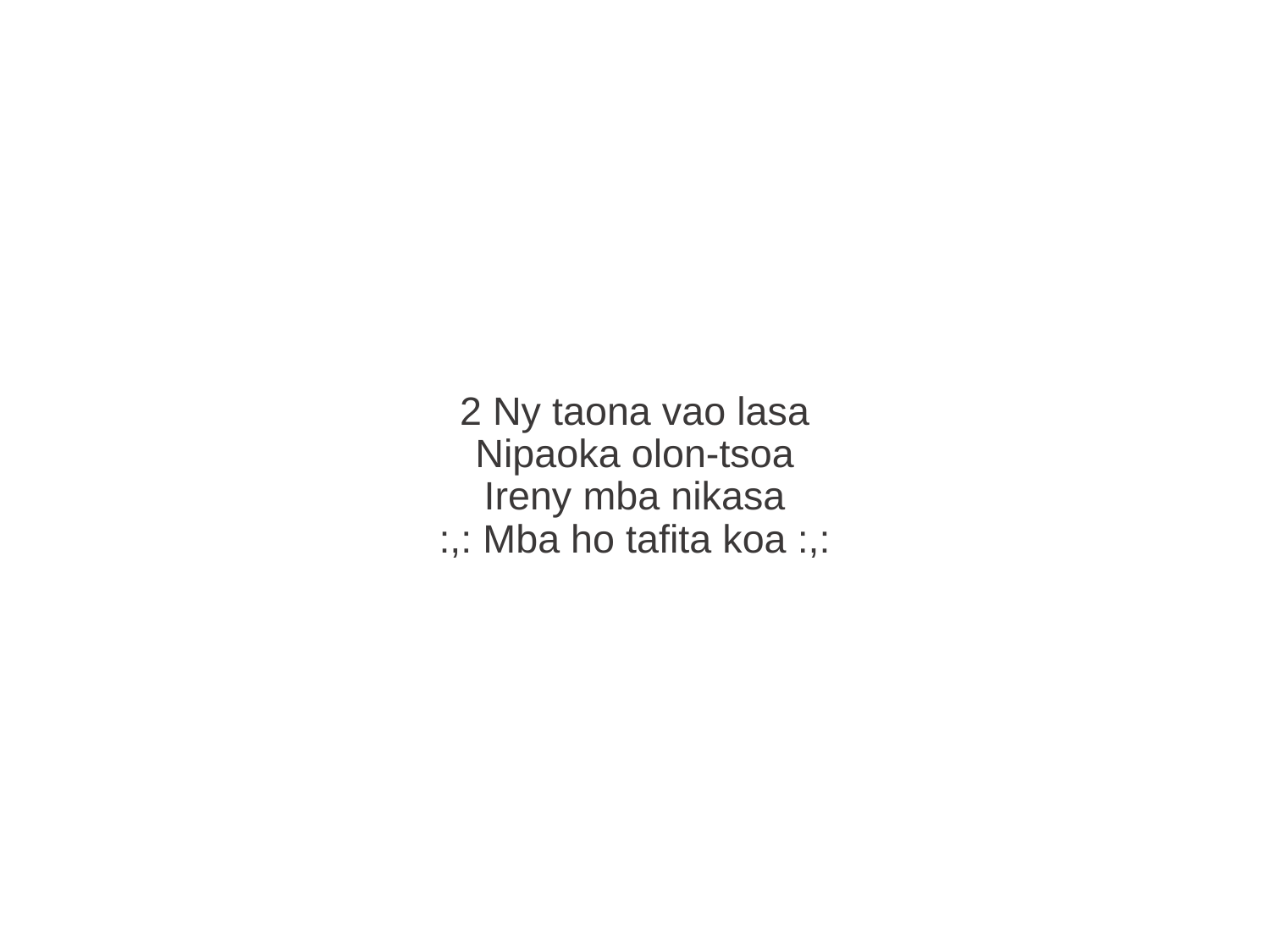

2 Ny taona vao lasa
Nipaoka olon-tsoa
Ireny mba nikasa
:,: Mba ho tafita koa :,: